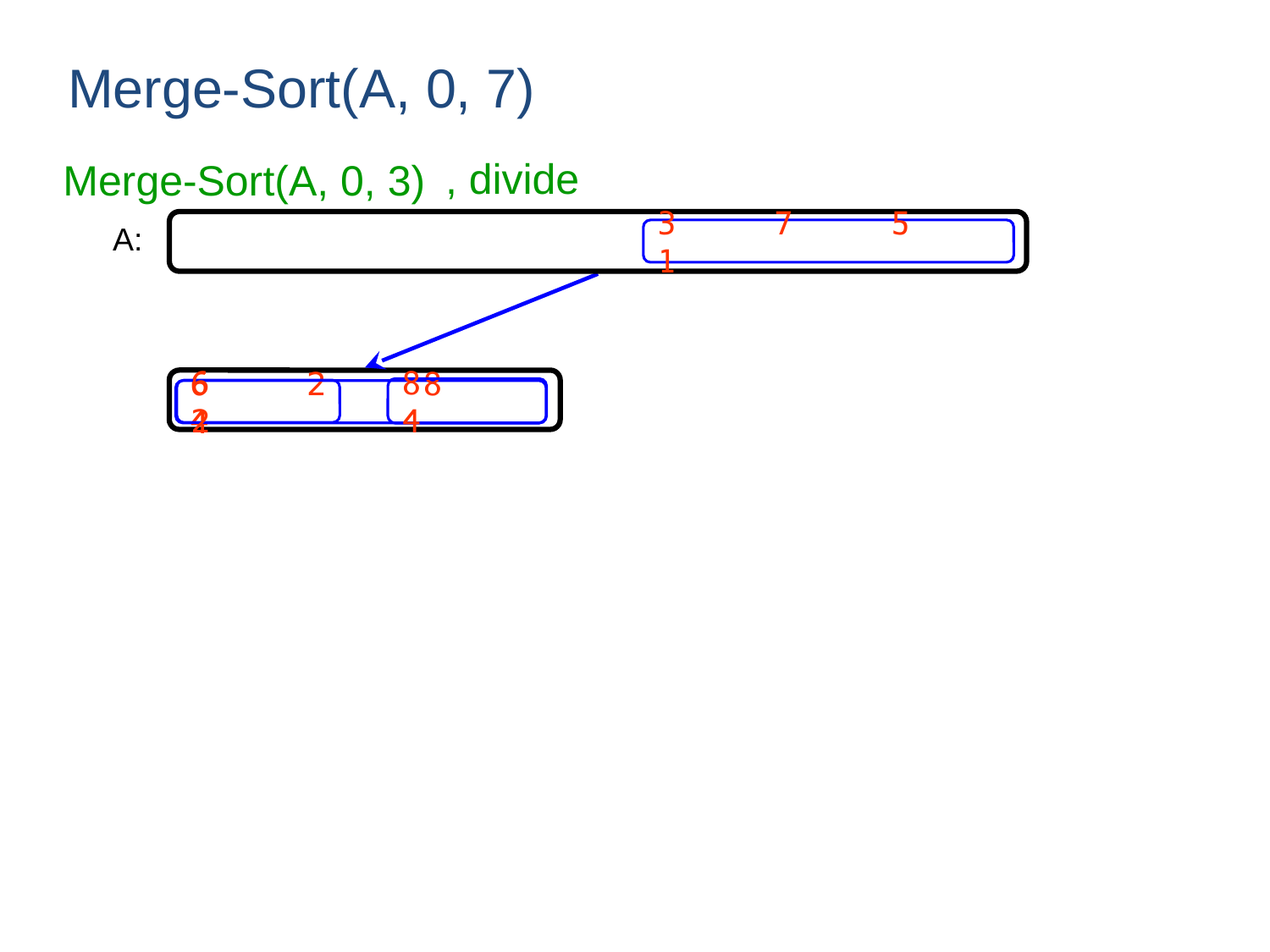

Merge-Sort(A, 0, 7)
, divide
Merge-Sort(A, 0, 3)

A:
3          7          5         1

8          4
6          2
6          2          8         4